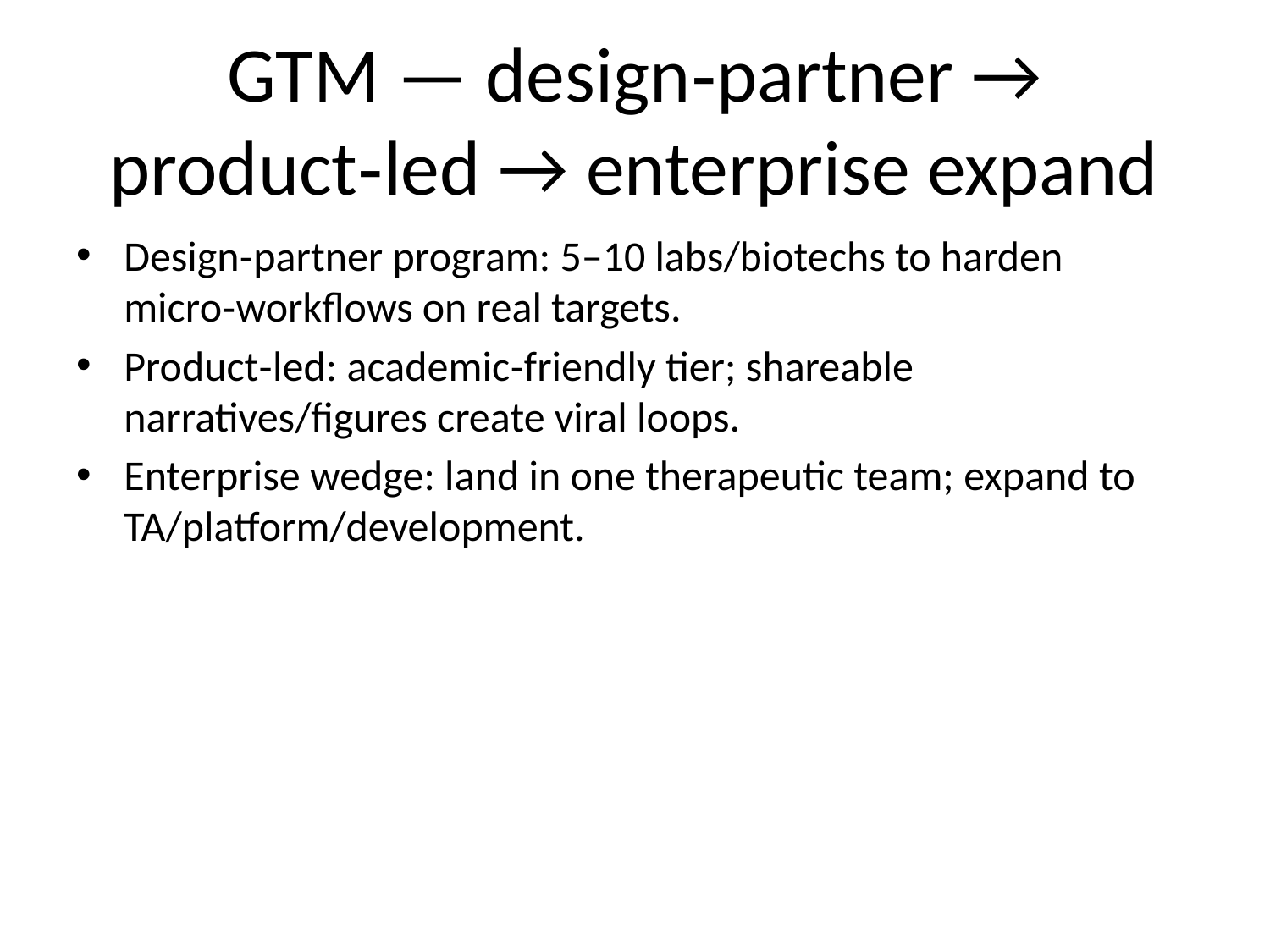

# GTM — design‑partner → product‑led → enterprise expand
Design‑partner program: 5–10 labs/biotechs to harden micro‑workflows on real targets.
Product‑led: academic‑friendly tier; shareable narratives/figures create viral loops.
Enterprise wedge: land in one therapeutic team; expand to TA/platform/development.